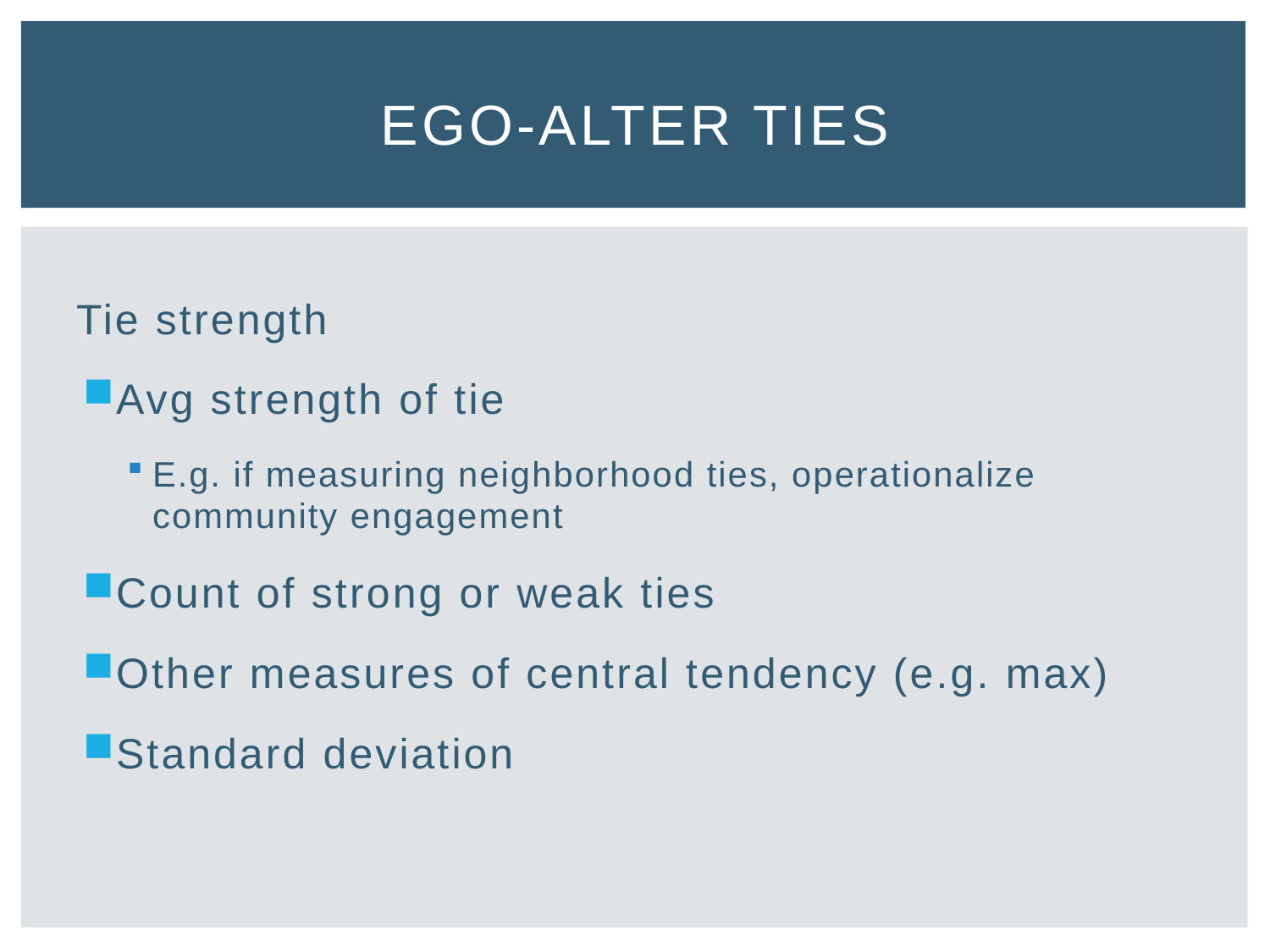

# Ego-alter ties
Tie strength
Avg strength of tie
E.g. if measuring neighborhood ties, operationalize community engagement
Count of strong or weak ties
Other measures of central tendency (e.g. max)
Standard deviation